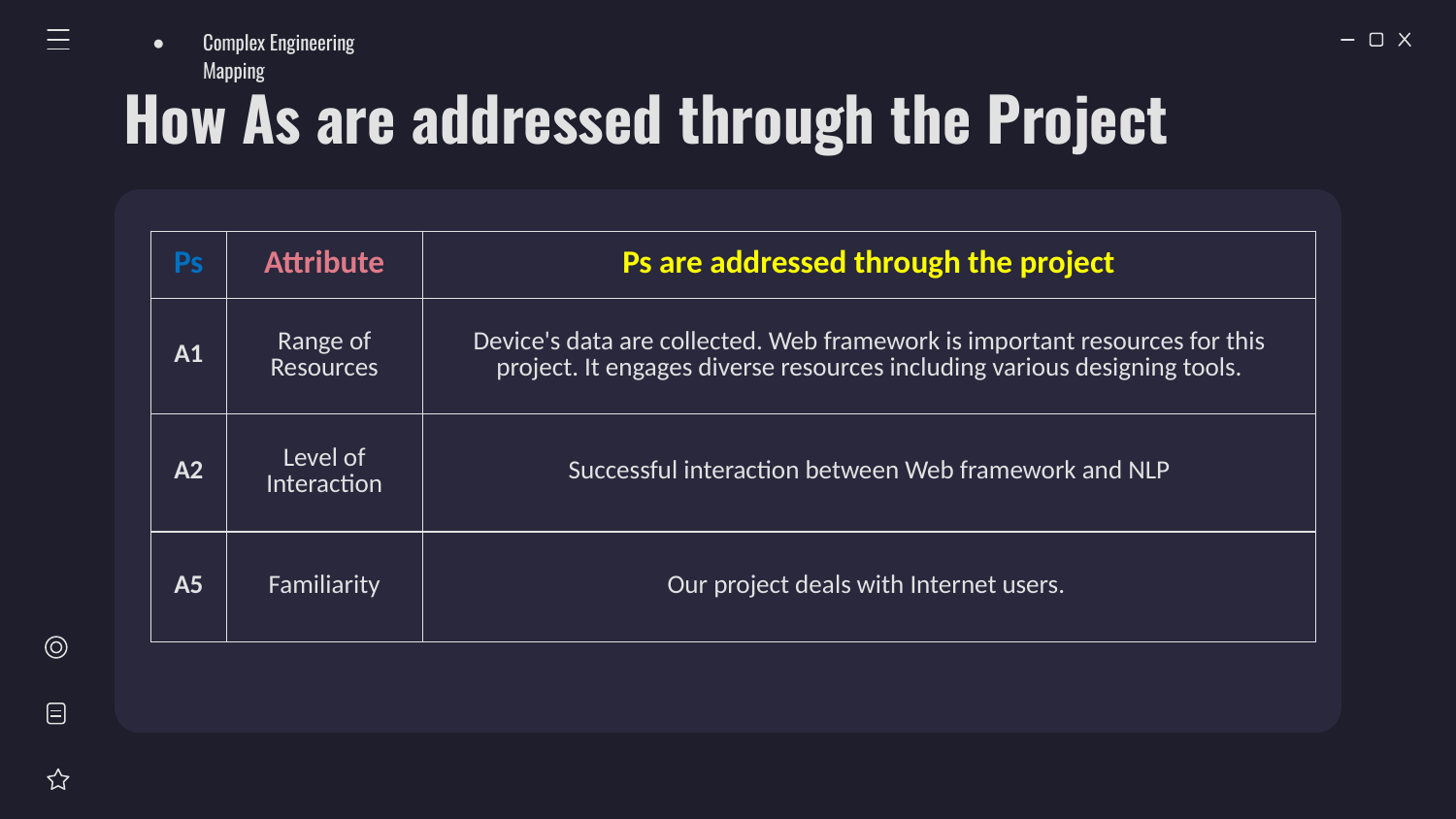

Complex Engineering Mapping
# How As are addressed through the Project

| Ps | Attribute | Ps are addressed through the project |
| --- | --- | --- |
| A1 | Range of Resources | Device's data are collected. Web framework is important resources for this project. It engages diverse resources including various designing tools. |
| A2 | Level of Interaction | Successful interaction between Web framework and NLP |
| A5 | Familiarity | Our project deals with Internet users. |